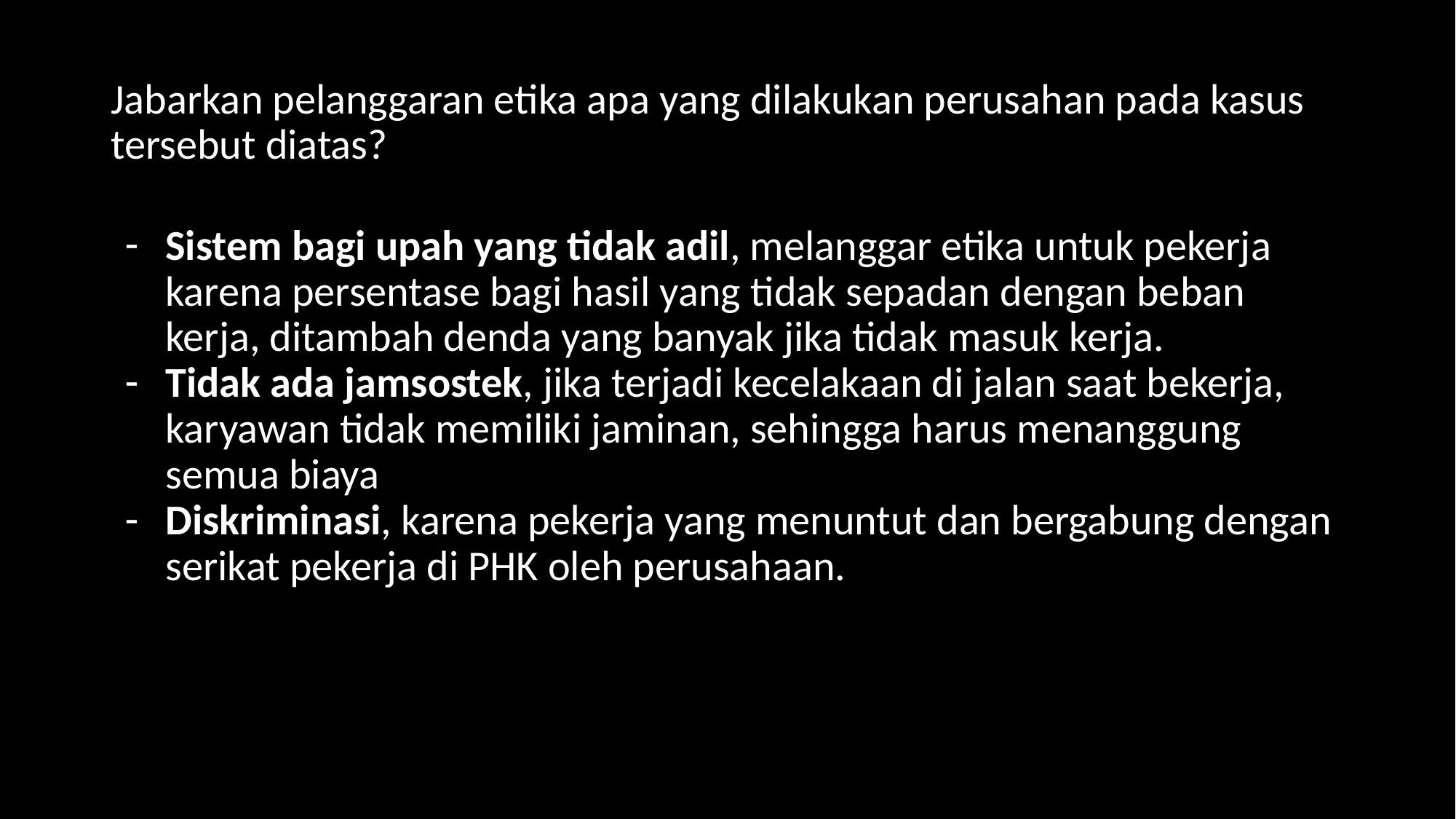

# Jabarkan pelanggaran etika apa yang dilakukan perusahan pada kasus tersebut diatas?
Sistem bagi upah yang tidak adil, melanggar etika untuk pekerja karena persentase bagi hasil yang tidak sepadan dengan beban kerja, ditambah denda yang banyak jika tidak masuk kerja.
Tidak ada jamsostek, jika terjadi kecelakaan di jalan saat bekerja, karyawan tidak memiliki jaminan, sehingga harus menanggung semua biaya
Diskriminasi, karena pekerja yang menuntut dan bergabung dengan serikat pekerja di PHK oleh perusahaan.